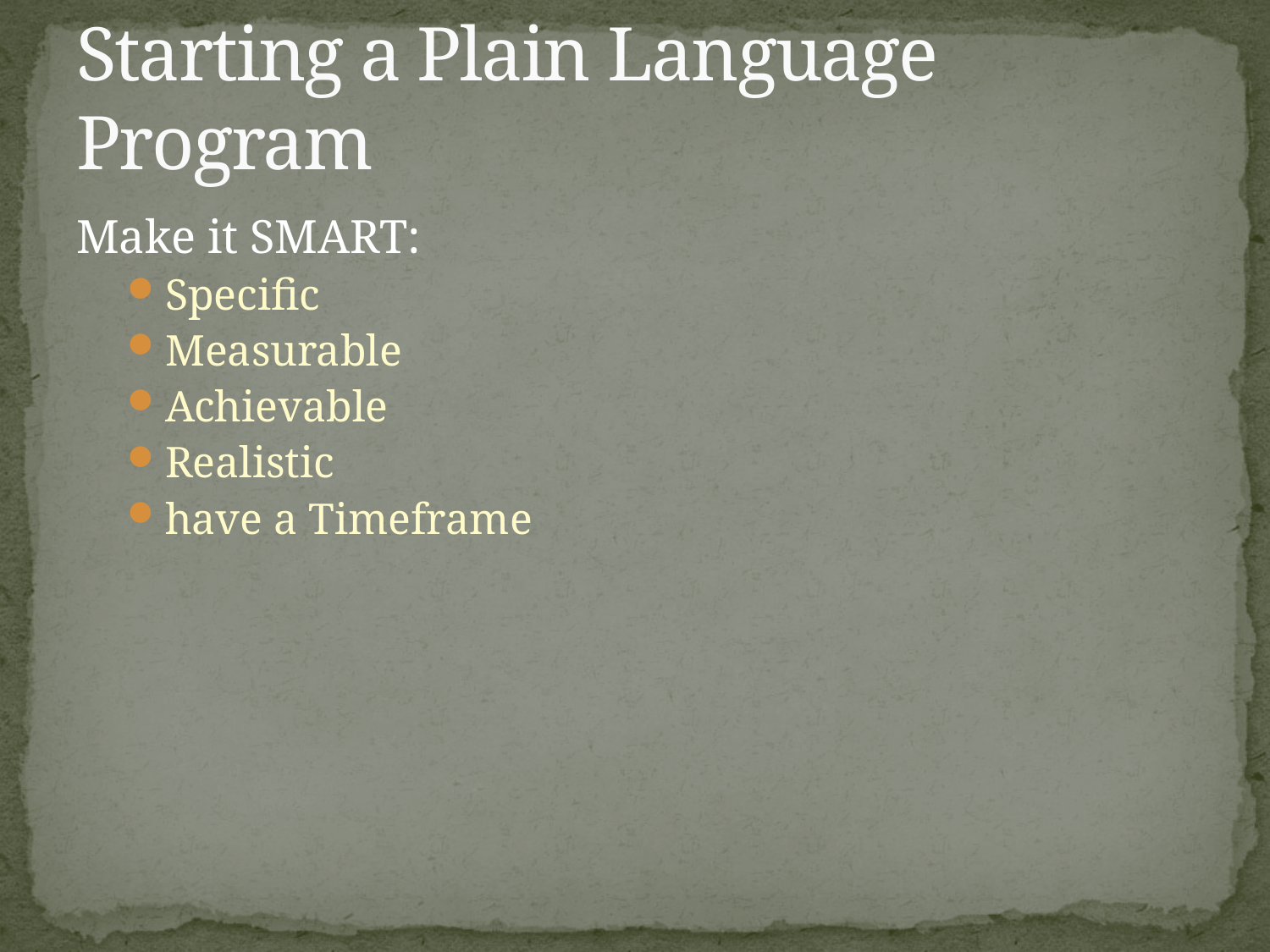

# Starting a Plain Language Program
Make it SMART:
Specific
Measurable
Achievable
Realistic
have a Timeframe